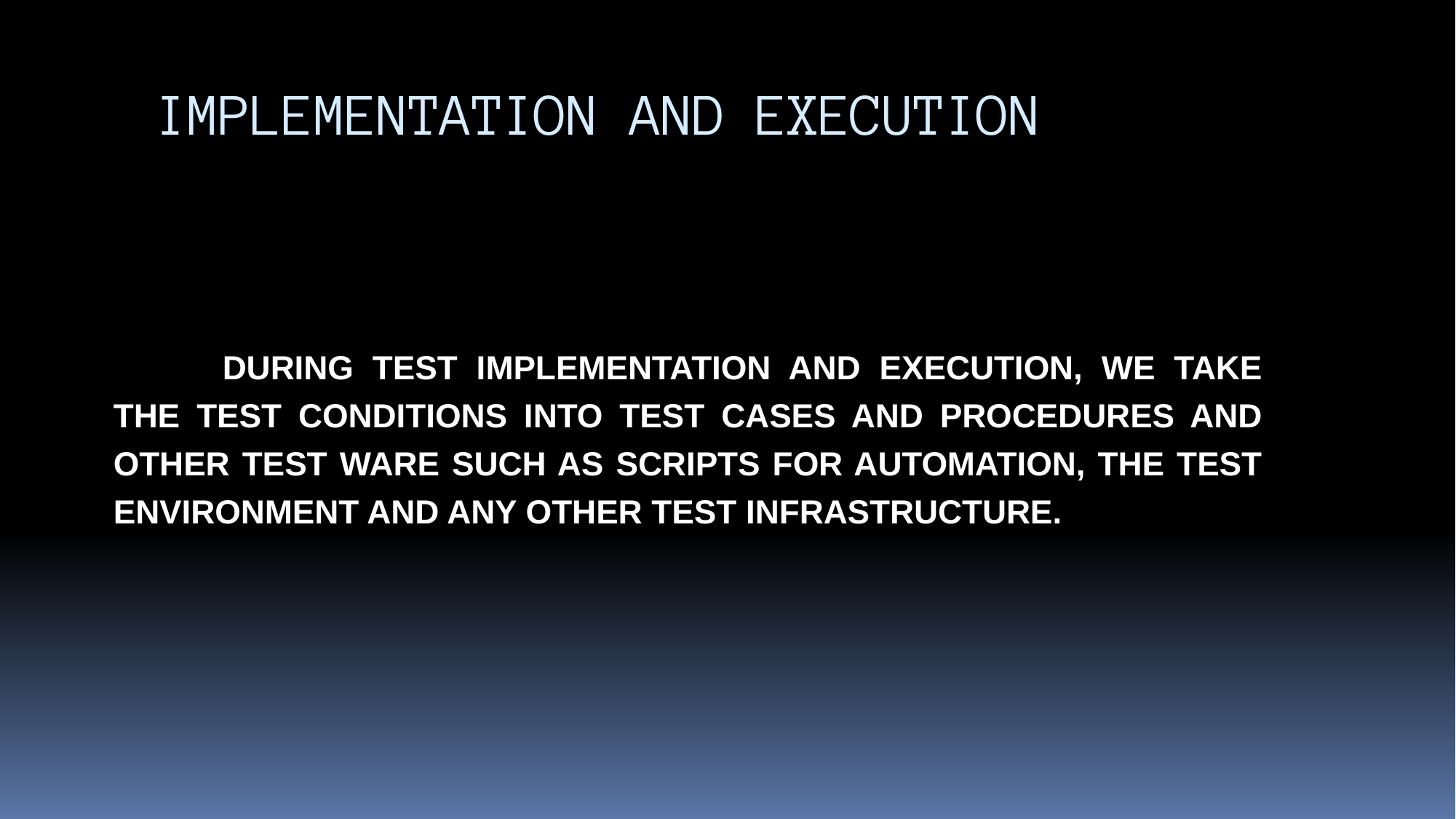

# IMPLEMENTATION AND EXECUTION
	DURING TEST IMPLEMENTATION AND EXECUTION, WE TAKE THE TEST CONDITIONS INTO TEST CASES AND PROCEDURES AND OTHER TEST WARE SUCH AS SCRIPTS FOR AUTOMATION, THE TEST ENVIRONMENT AND ANY OTHER TEST INFRASTRUCTURE.